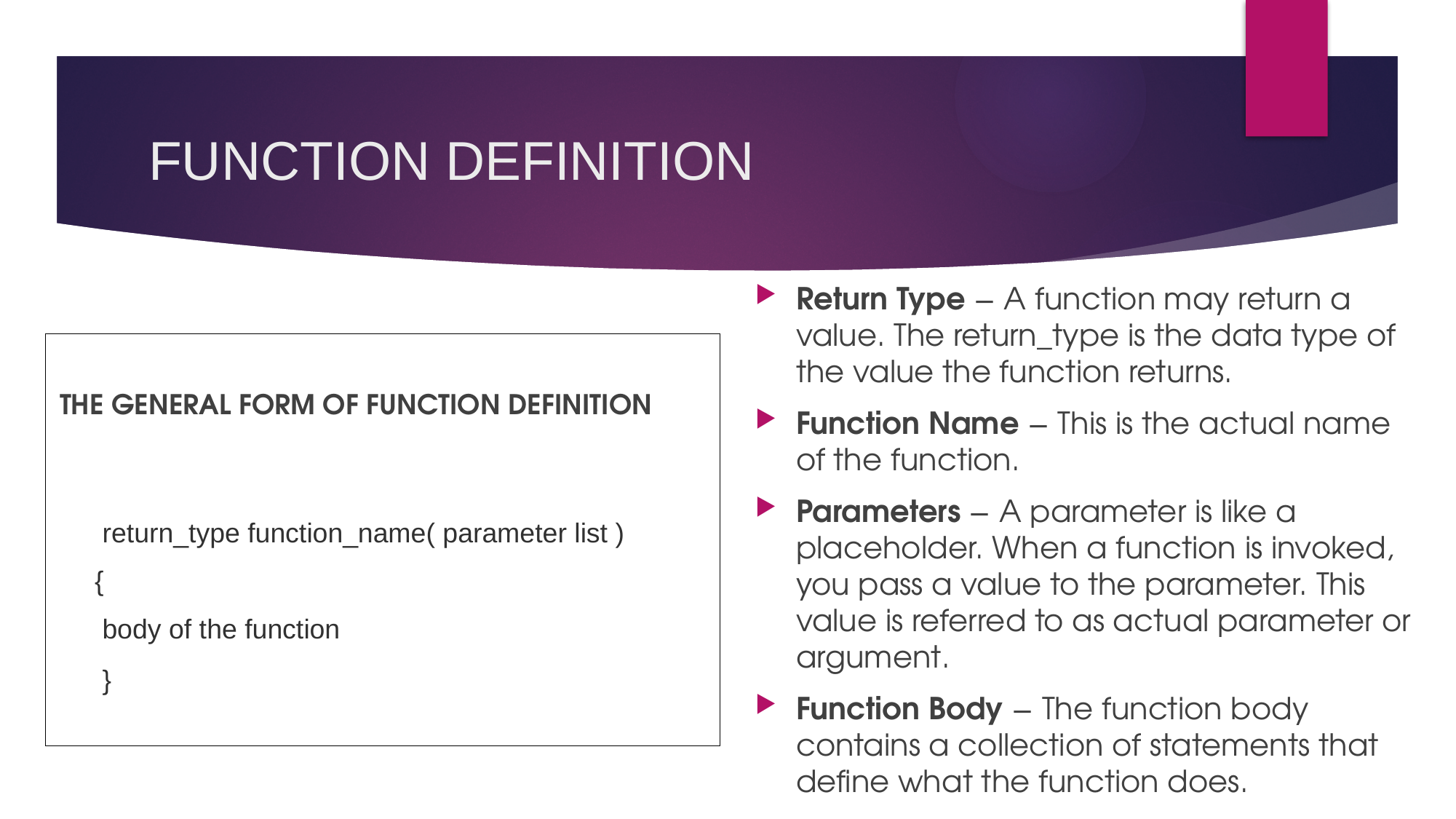

# FUNCTION DEFINITION
Return Type − A function may return a value. The return_type is the data type of the value the function returns.
Function Name − This is the actual name of the function.
Parameters − A parameter is like a placeholder. When a function is invoked, you pass a value to the parameter. This value is referred to as actual parameter or argument.
Function Body − The function body contains a collection of statements that define what the function does.

THE GENERAL FORM OF FUNCTION DEFINITION

      return_type function_name( parameter list )
     {
      body of the function
      }